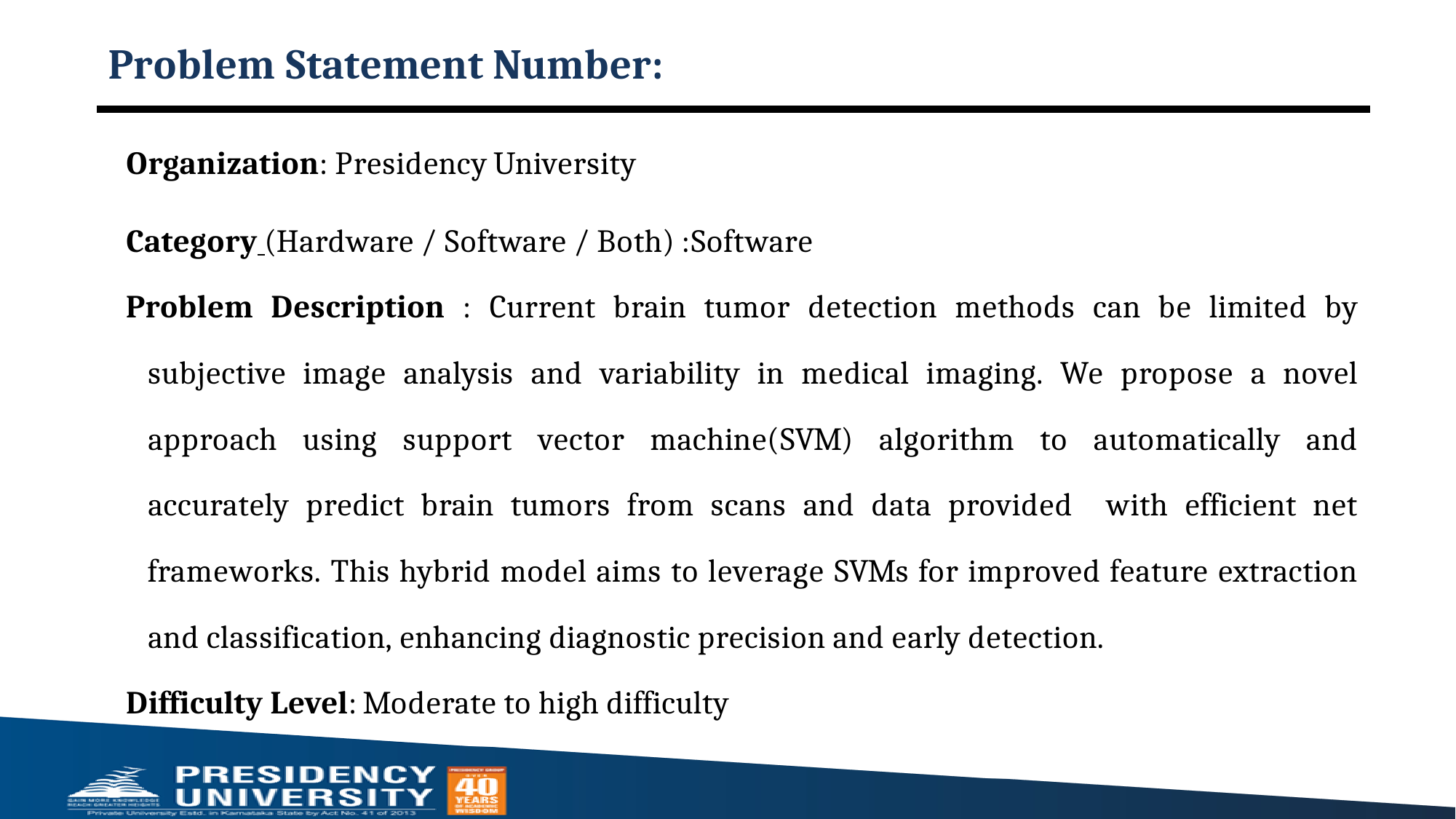

# Problem Statement Number:
Organization: Presidency University
Category (Hardware / Software / Both) :Software
Problem Description : Current brain tumor detection methods can be limited by subjective image analysis and variability in medical imaging. We propose a novel approach using support vector machine(SVM) algorithm to automatically and accurately predict brain tumors from scans and data provided  with efficient net frameworks. This hybrid model aims to leverage SVMs for improved feature extraction and classification, enhancing diagnostic precision and early detection.
Difficulty Level: Moderate to high difficulty